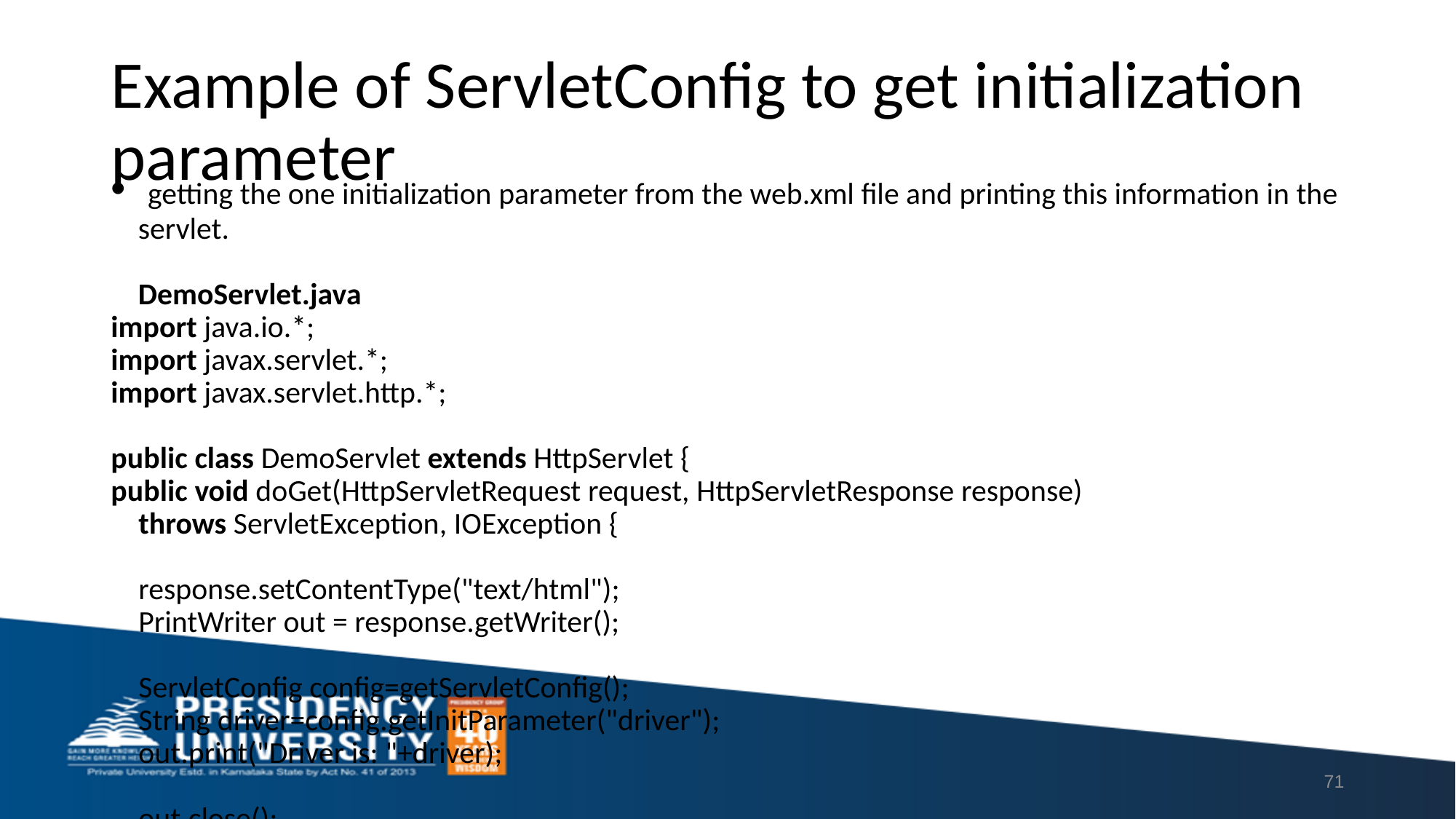

# Example of ServletConfig to get initialization parameter
 getting the one initialization parameter from the web.xml file and printing this information in the servlet.
DemoServlet.java
import java.io.*;
import javax.servlet.*;
import javax.servlet.http.*;

public class DemoServlet extends HttpServlet {
public void doGet(HttpServletRequest request, HttpServletResponse response)
    throws ServletException, IOException {

    response.setContentType("text/html");
    PrintWriter out = response.getWriter();

    ServletConfig config=getServletConfig();
    String driver=config.getInitParameter("driver");
    out.print("Driver is: "+driver);

    out.close();
    }

}
web.xml
<web-app>

<servlet>
<servlet-name>DemoServlet</servlet-name>
<servlet-class>DemoServlet</servlet-class>

<init-param>
<param-name>driver</param-name>
<param-value>sun.jdbc.odbc.JdbcOdbcDriver</param-value>
</init-param>

</servlet>

<servlet-mapping>
<servlet-name>DemoServlet</servlet-name>
<url-pattern>/servlet1</url-pattern>
</servlet-mapping>

</web-app>

71